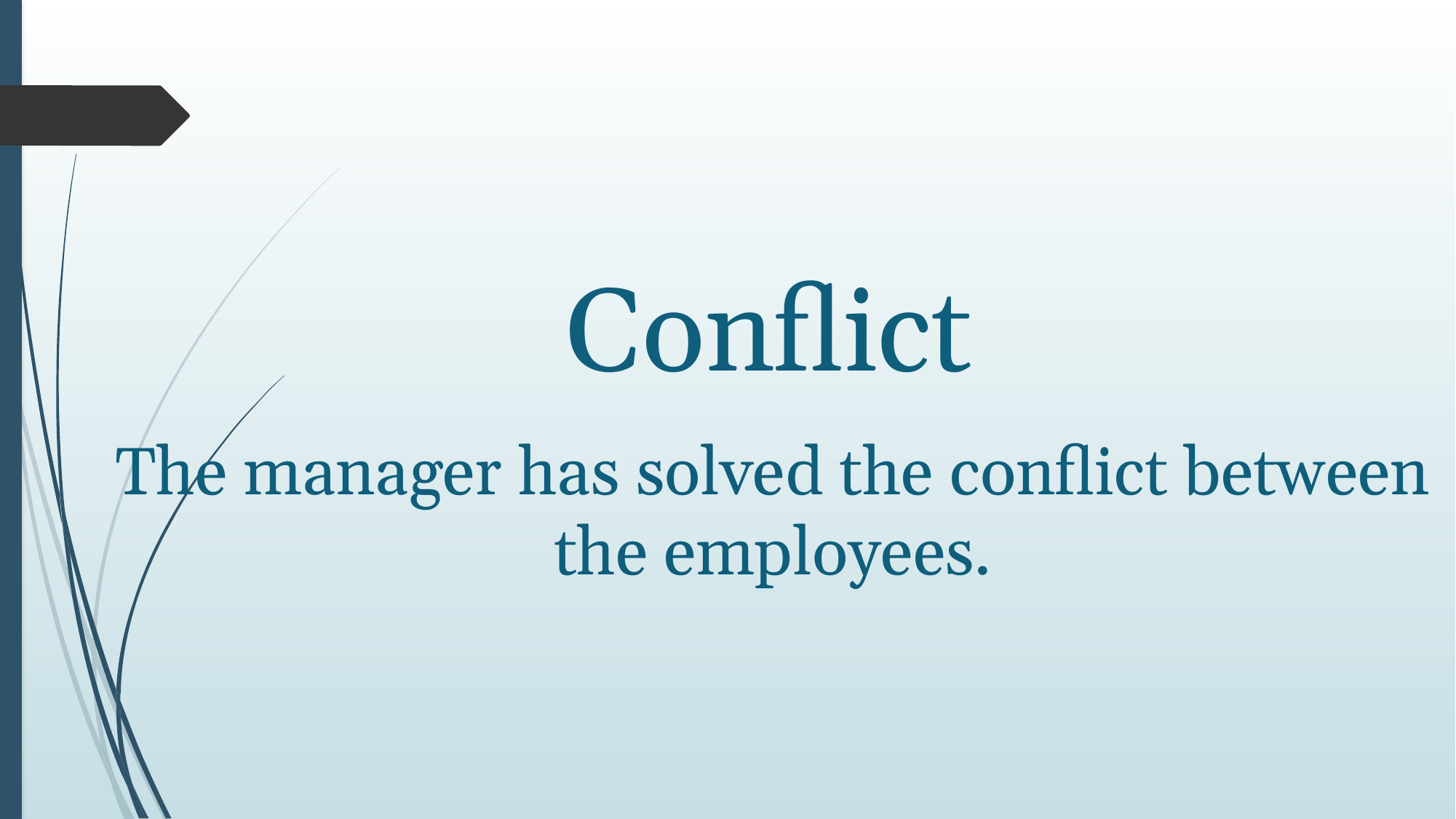

# Conflict
The manager has solved the conflict between the employees.